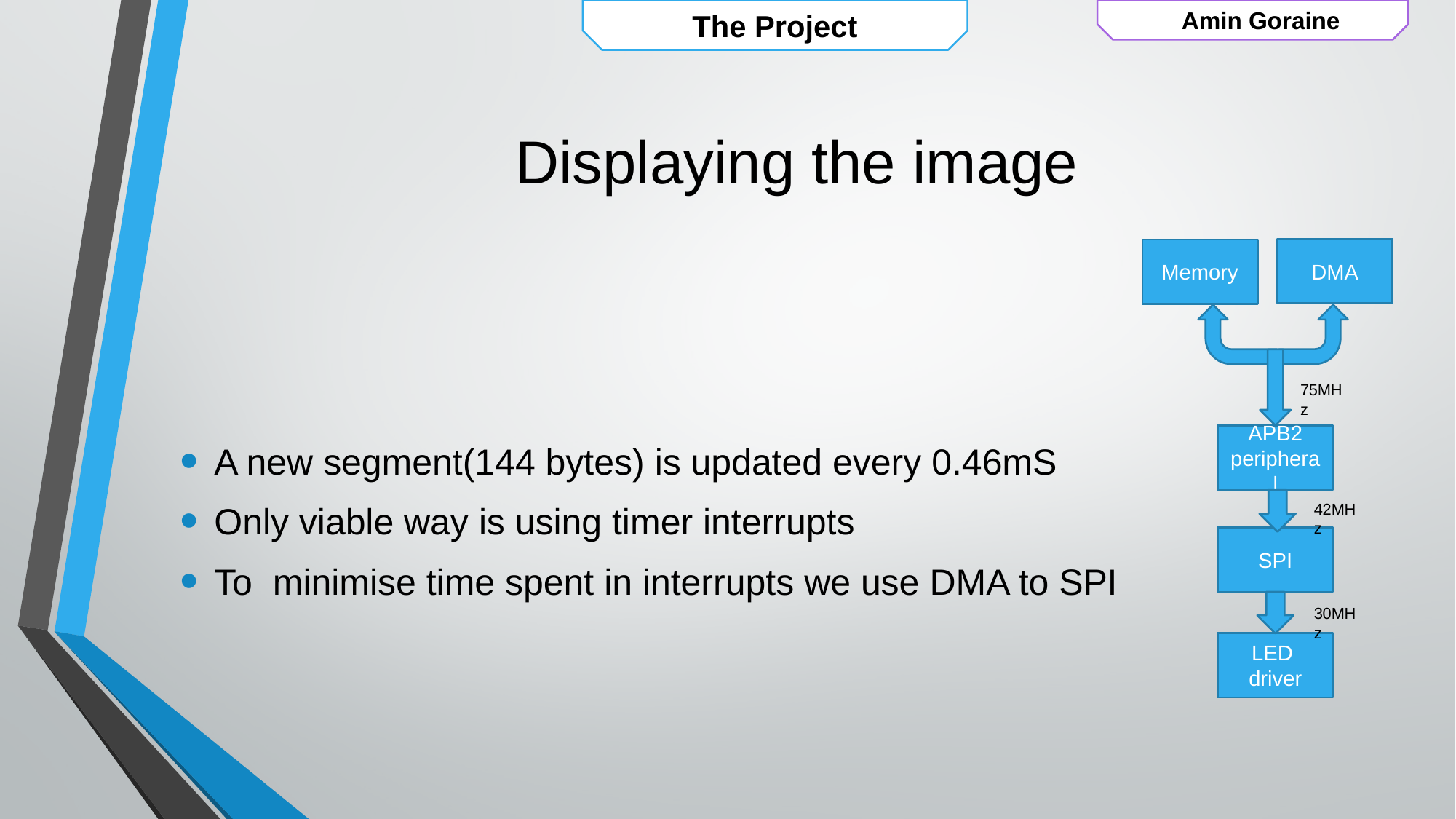

Amin Goraine

The Project
# Displaying the image
DMA
Memory

APB2
peripheral

SPI

LED
driver
A new segment(144 bytes) is updated every 0.46mS
Only viable way is using timer interrupts
To  minimise time spent in interrupts we use DMA to SPI
75MHz
42MHz
30MHz